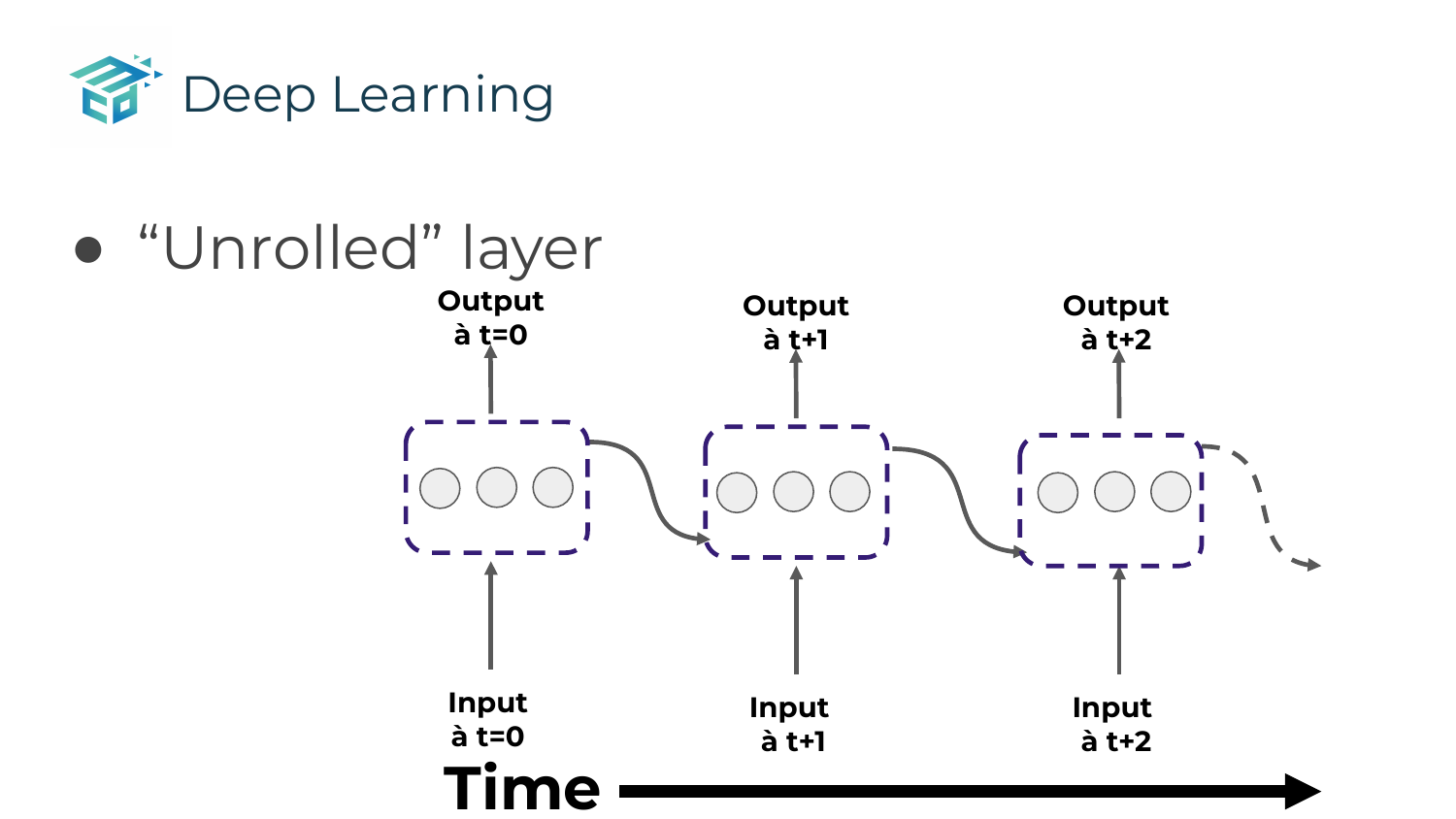

# Deep Learning
“Unrolled” layer
Output à t=0
Output à t+1
Output à t+2

Input
à t=0
Input
à t+1
Input
à t+2
Time